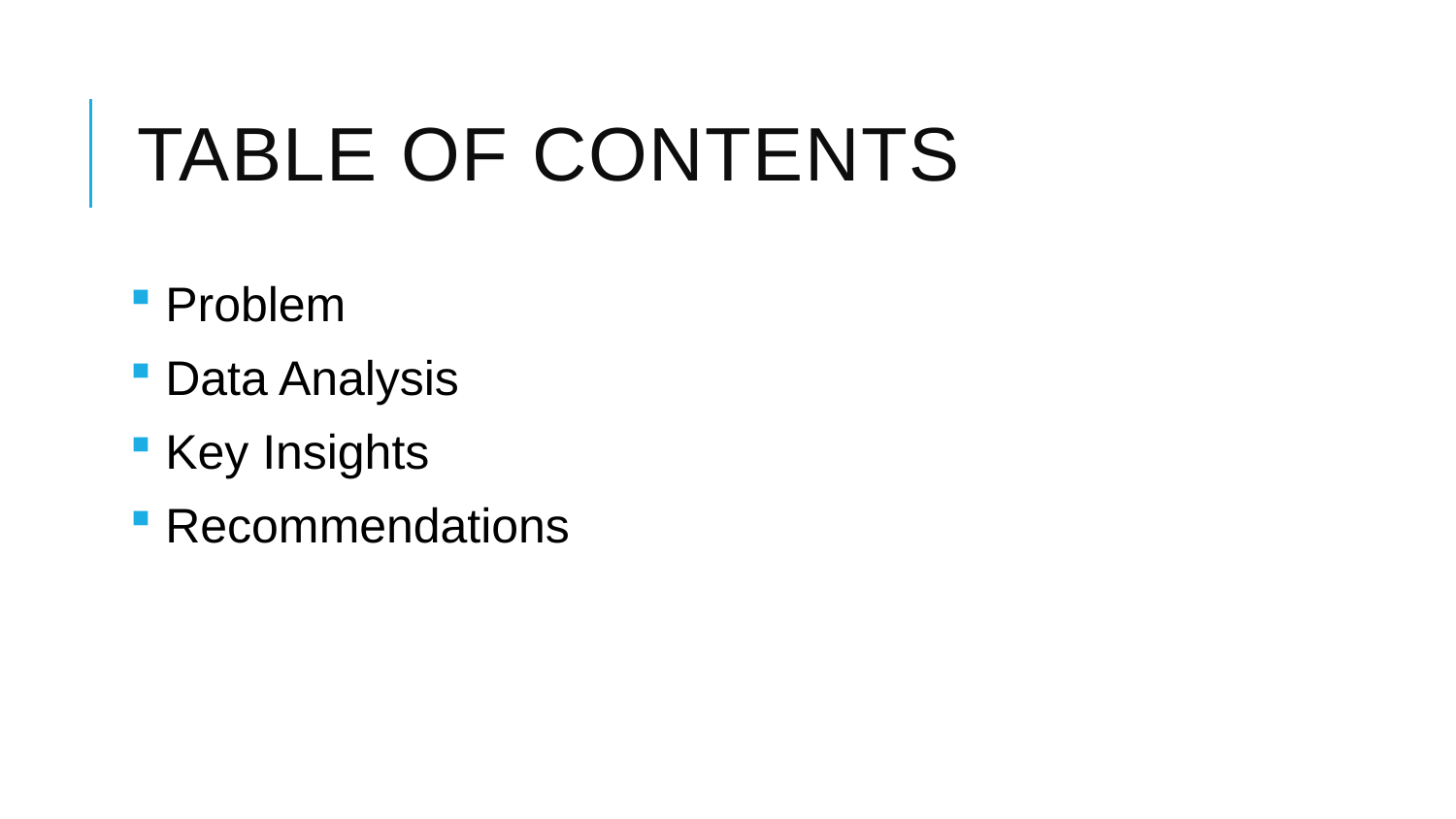

# Table of contents
 Problem
 Data Analysis
 Key Insights
 Recommendations